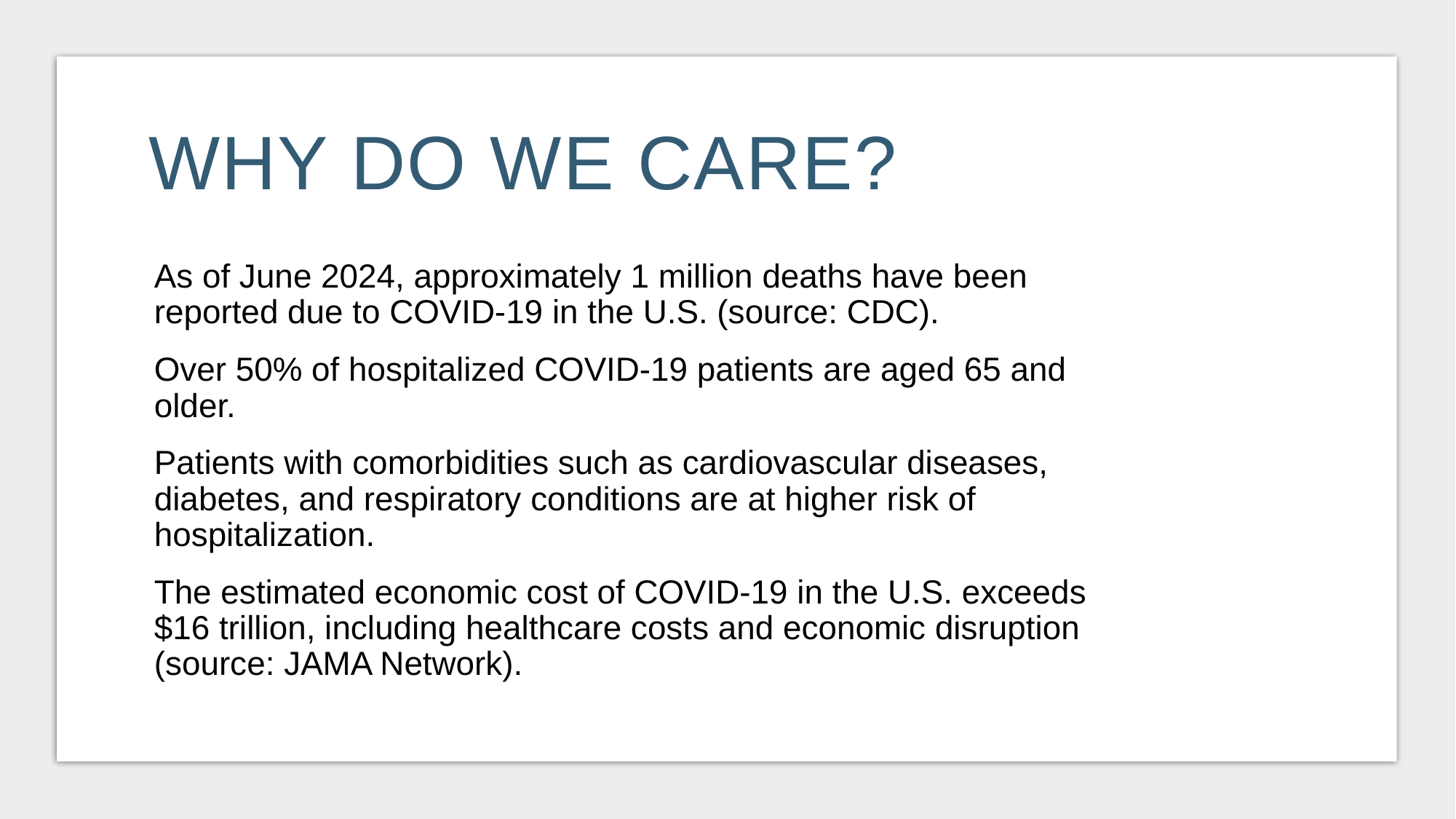

# Why do we care?
As of June 2024, approximately 1 million deaths have been reported due to COVID-19 in the U.S. (source: CDC).
Over 50% of hospitalized COVID-19 patients are aged 65 and older.
Patients with comorbidities such as cardiovascular diseases, diabetes, and respiratory conditions are at higher risk of hospitalization.
The estimated economic cost of COVID-19 in the U.S. exceeds $16 trillion, including healthcare costs and economic disruption (source: JAMA Network).